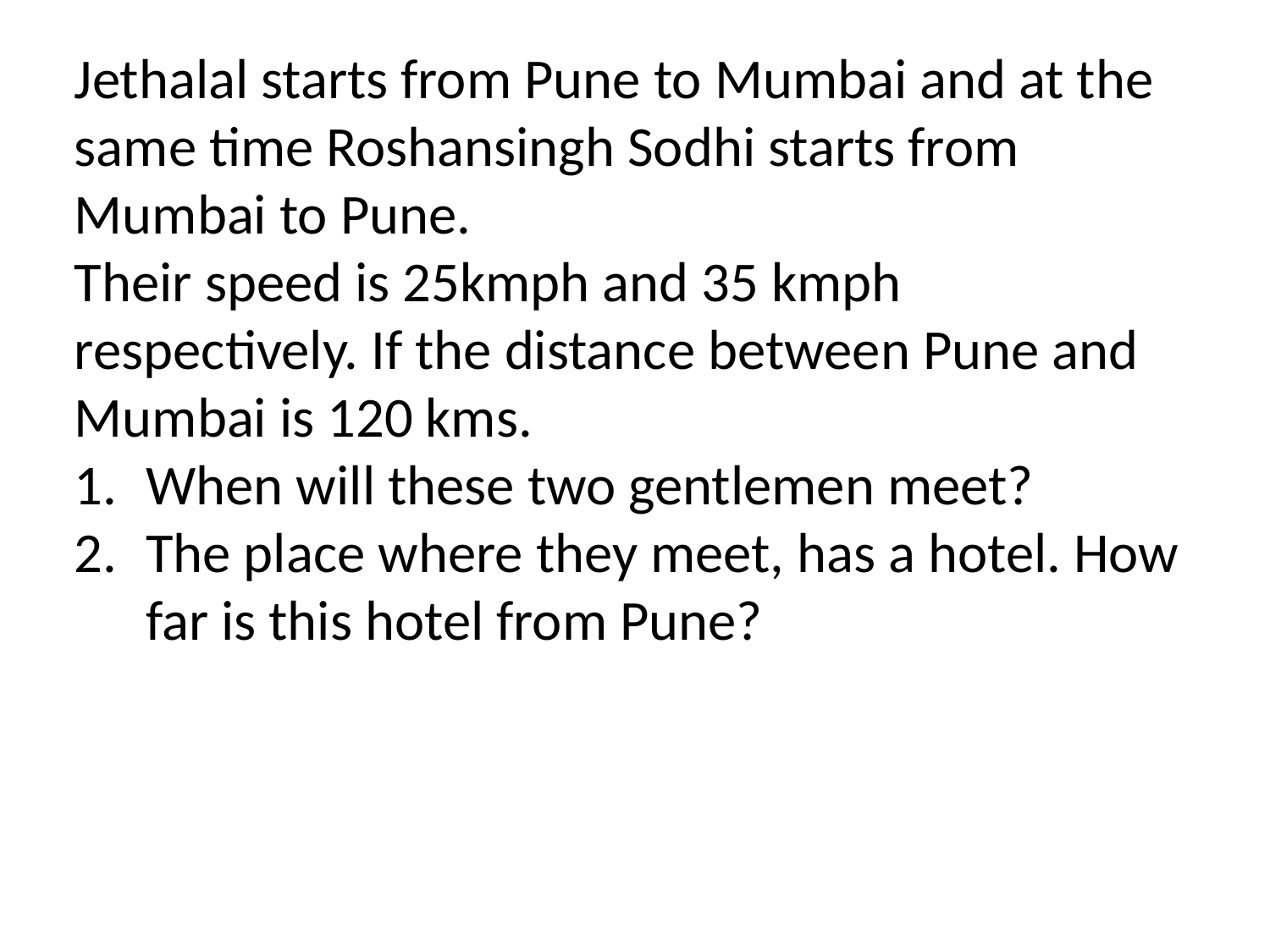

Jethalal starts from Pune to Mumbai and at the same time Roshansingh Sodhi starts from Mumbai to Pune.
Their speed is 25kmph and 35 kmph respectively. If the distance between Pune and Mumbai is 120 kms.
When will these two gentlemen meet?
The place where they meet, has a hotel. How far is this hotel from Pune?